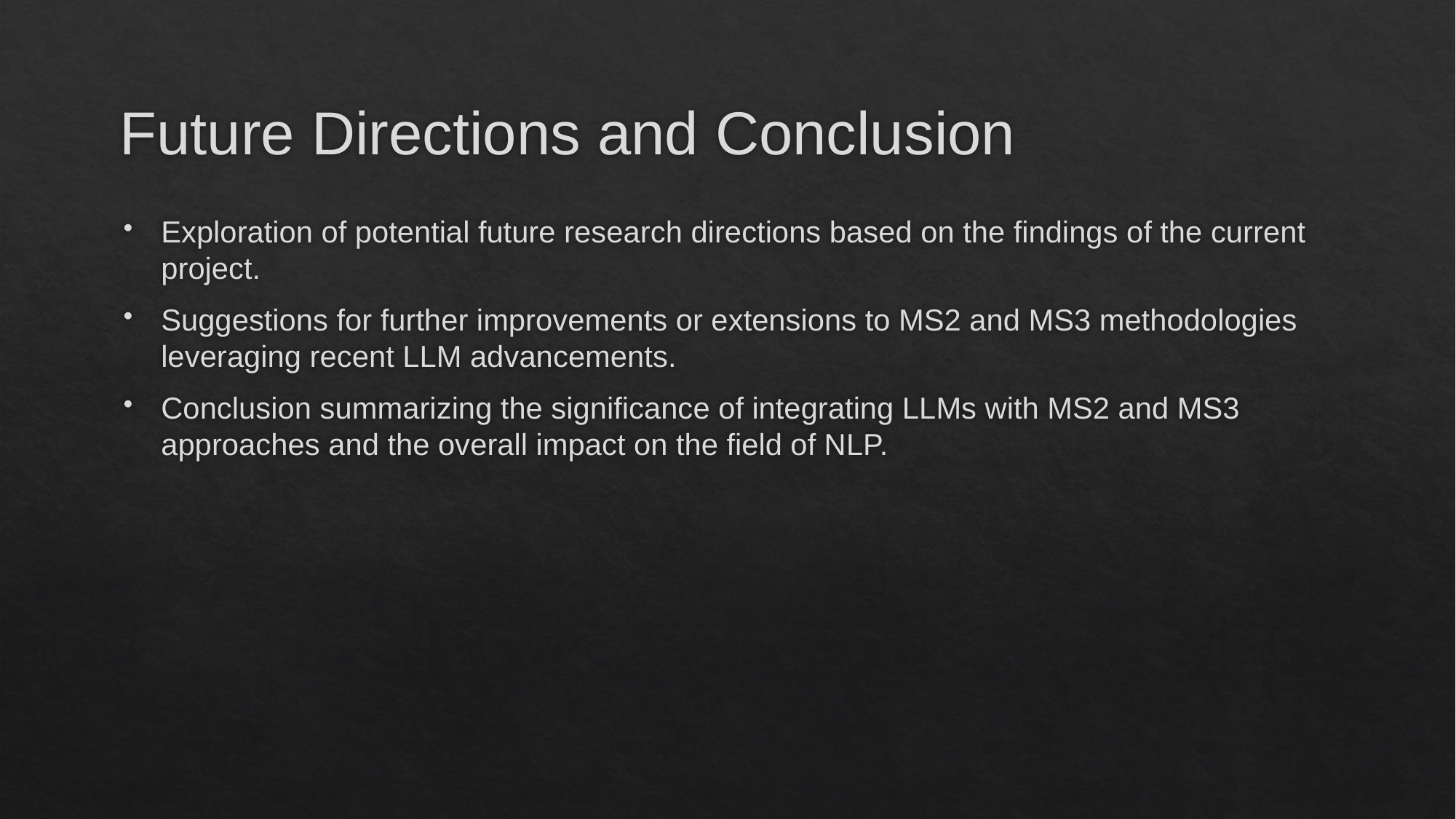

# Future Directions and Conclusion
Exploration of potential future research directions based on the findings of the current project.
Suggestions for further improvements or extensions to MS2 and MS3 methodologies leveraging recent LLM advancements.
Conclusion summarizing the significance of integrating LLMs with MS2 and MS3 approaches and the overall impact on the field of NLP.